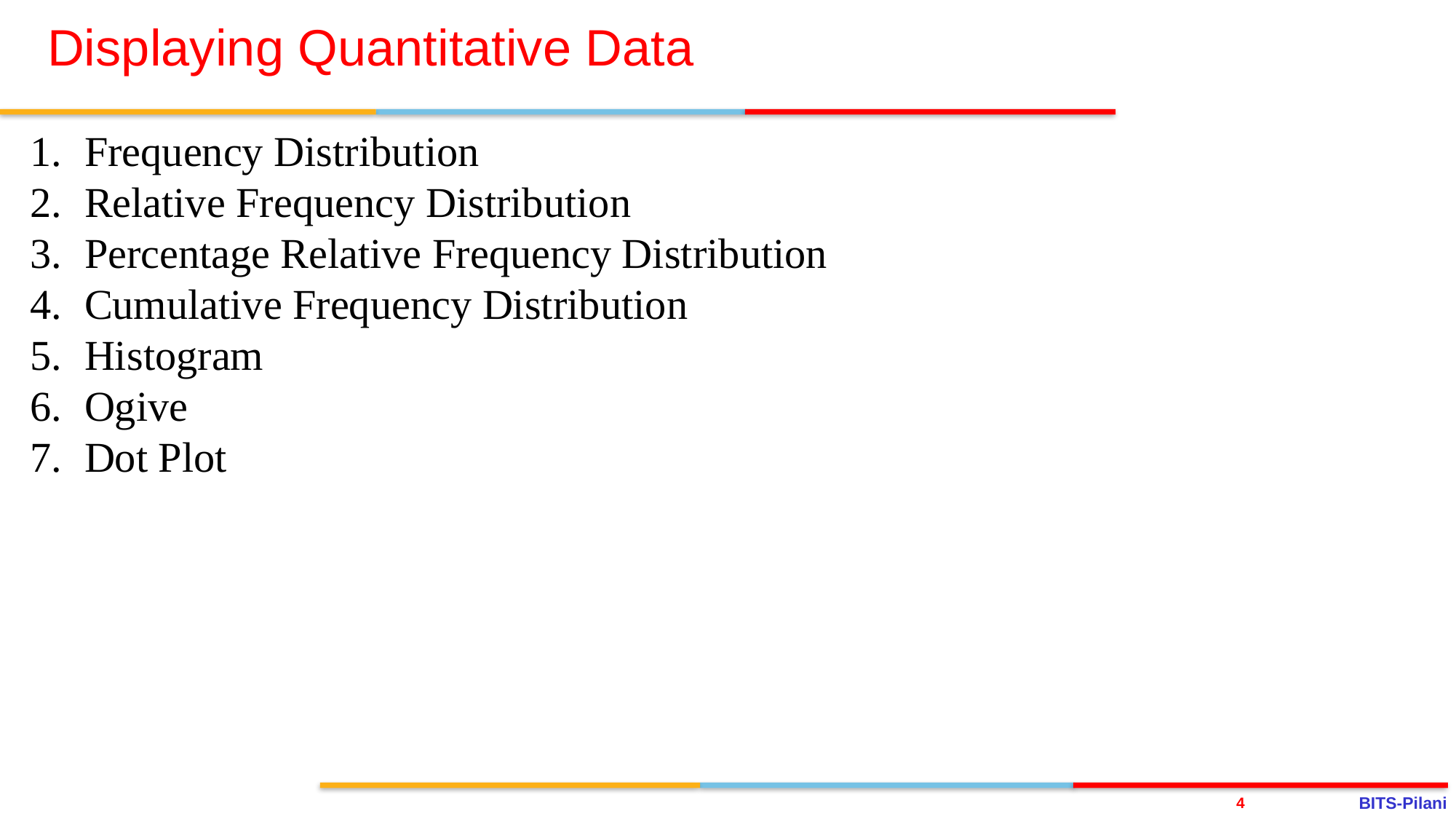

# Displaying Quantitative Data
Frequency Distribution
Relative Frequency Distribution
Percentage Relative Frequency Distribution
Cumulative Frequency Distribution
Histogram
Ogive
Dot Plot